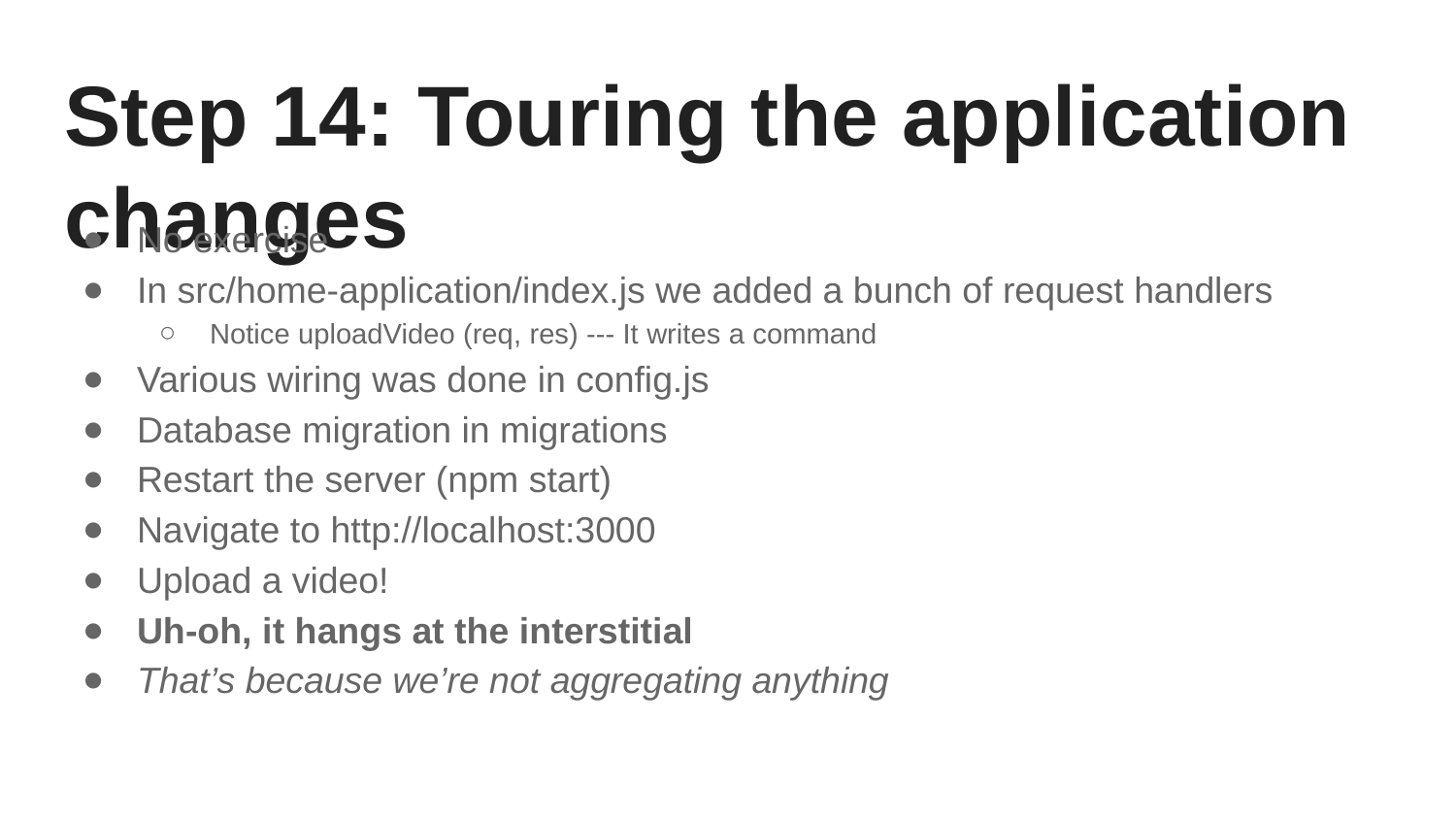

# Step 14: Touring the application changes
No exercise
In src/home-application/index.js we added a bunch of request handlers
Notice uploadVideo (req, res) --- It writes a command
Various wiring was done in config.js
Database migration in migrations
Restart the server (npm start)
Navigate to http://localhost:3000
Upload a video!
Uh-oh, it hangs at the interstitial
That’s because we’re not aggregating anything